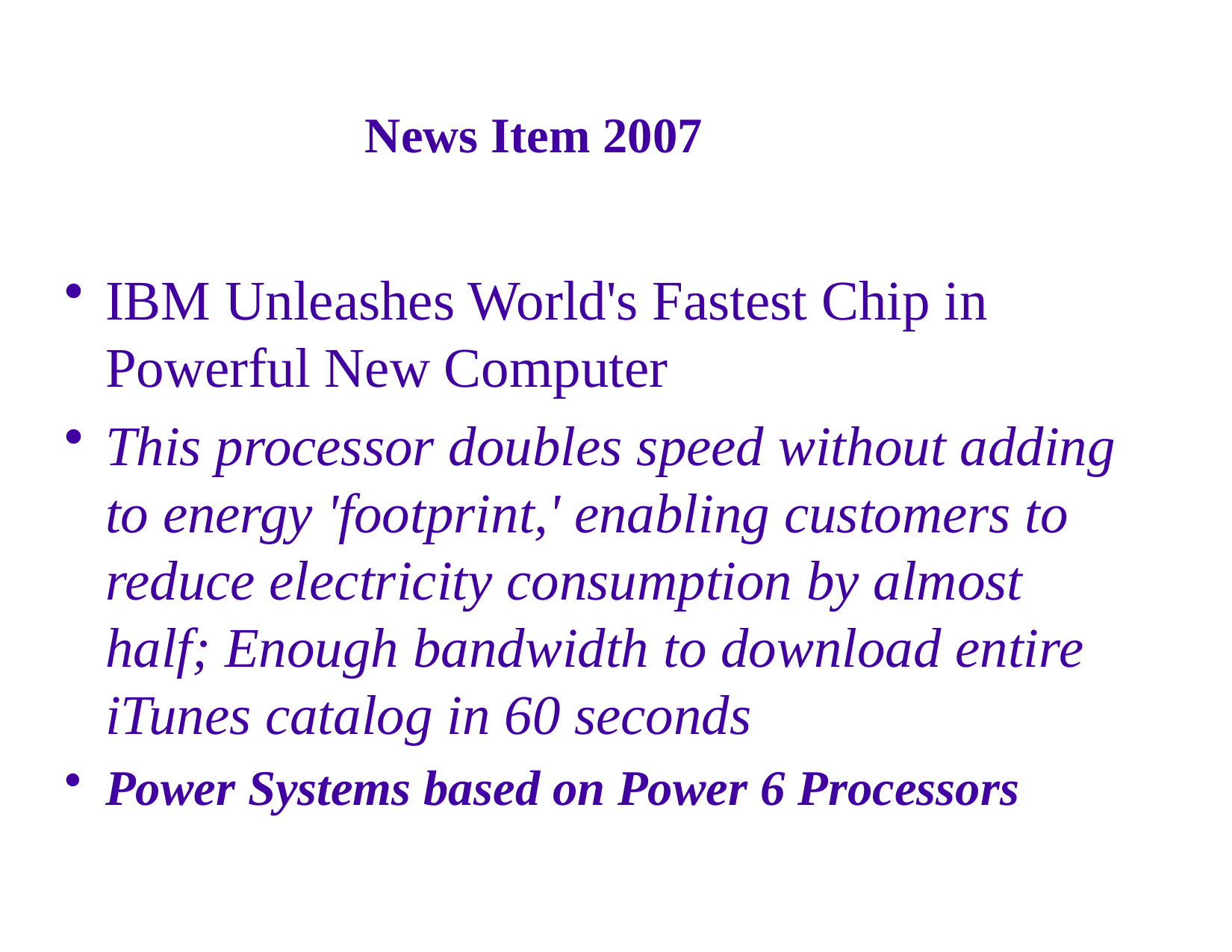

# News Item 2007

IBM Unleashes World's Fastest Chip in Powerful New Computer
This processor doubles speed without adding to energy 'footprint,' enabling customers to reduce electricity consumption by almost half; Enough bandwidth to download entire iTunes catalog in 60 seconds
Power Systems based on Power 6 Processors